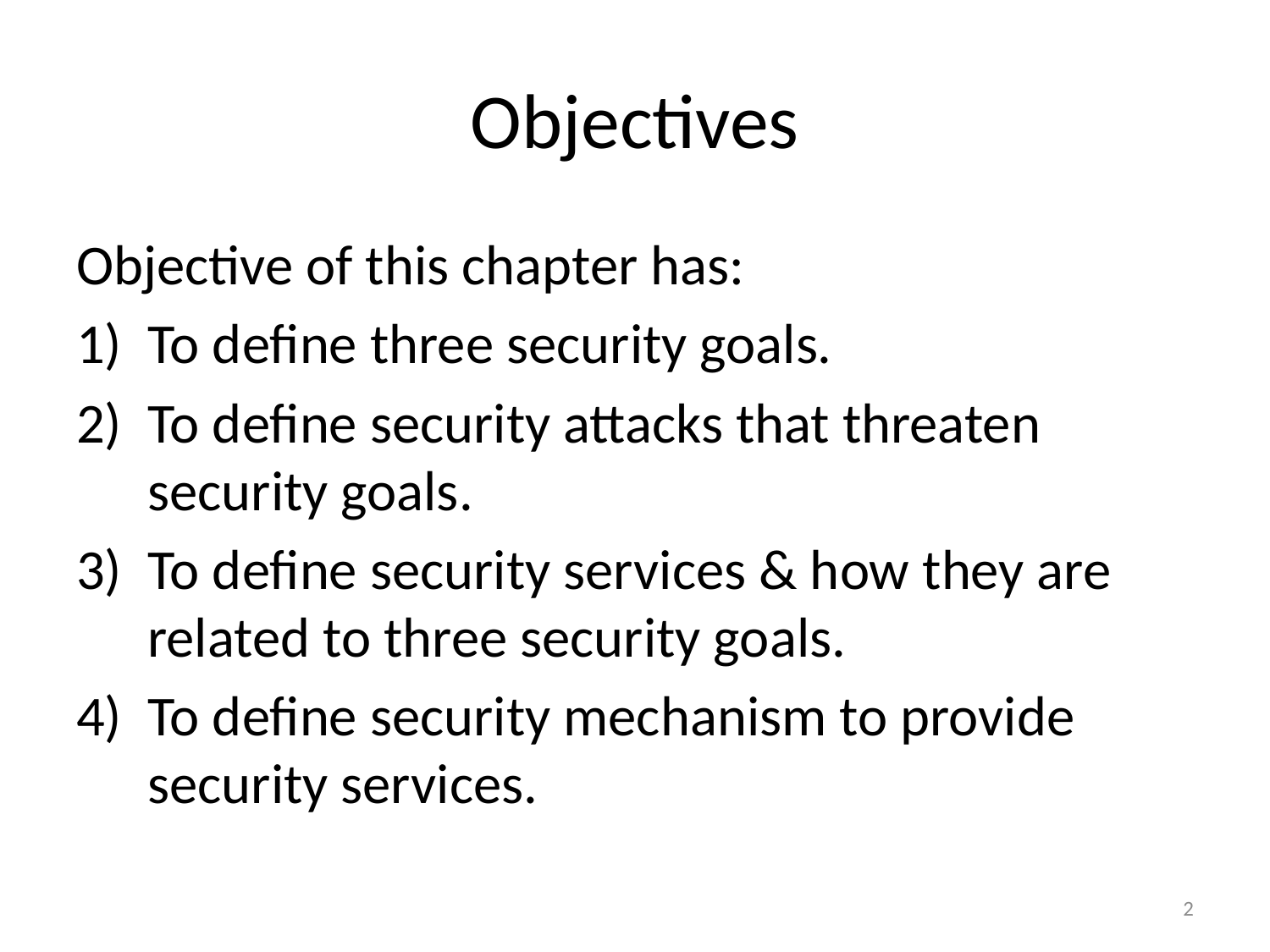

# Objectives
Objective of this chapter has:
To define three security goals.
To define security attacks that threaten security goals.
To define security services & how they are related to three security goals.
To define security mechanism to provide security services.
2